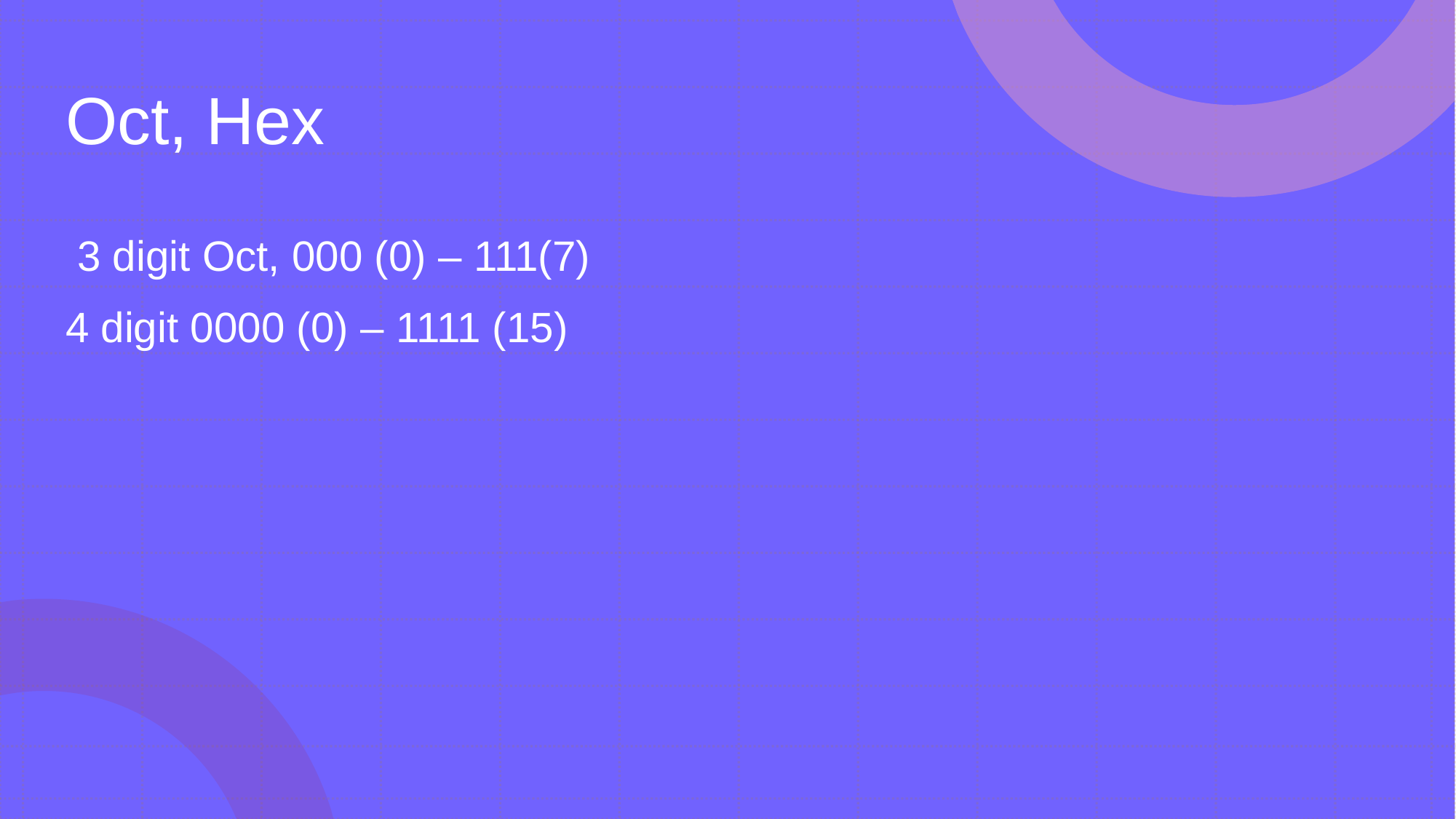

# Oct, Hex
 3 digit Oct, 000 (0) – 111(7)
4 digit 0000 (0) – 1111 (15)